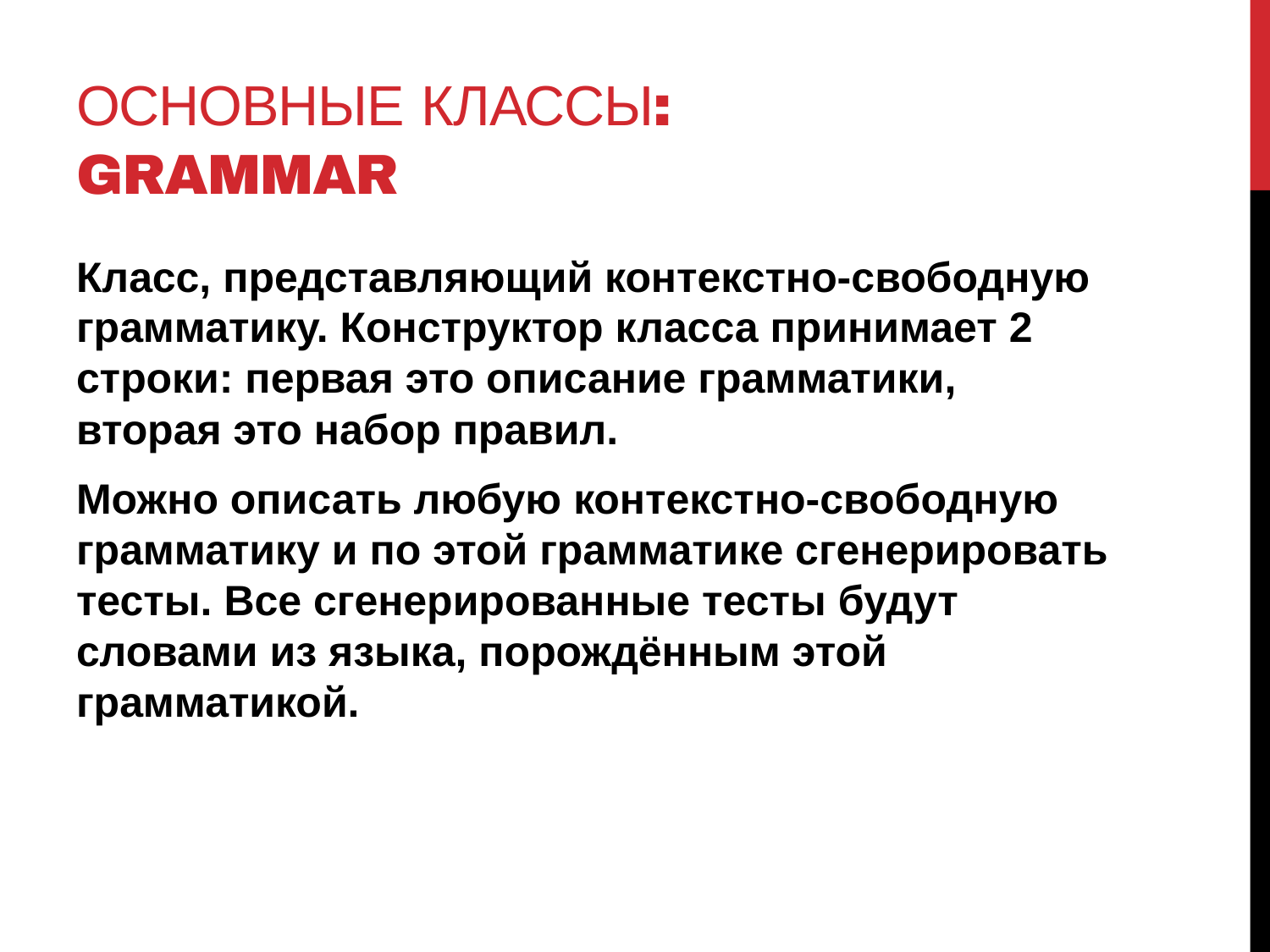

# Основные классы: Grammar
Класс, представляющий контекстно-свободную грамматику. Конструктор класса принимает 2 строки: первая это описание грамматики, вторая это набор правил.
Можно описать любую контекстно-свободную грамматику и по этой грамматике сгенерировать тесты. Все сгенерированные тесты будут словами из языка, порождённым этой грамматикой.